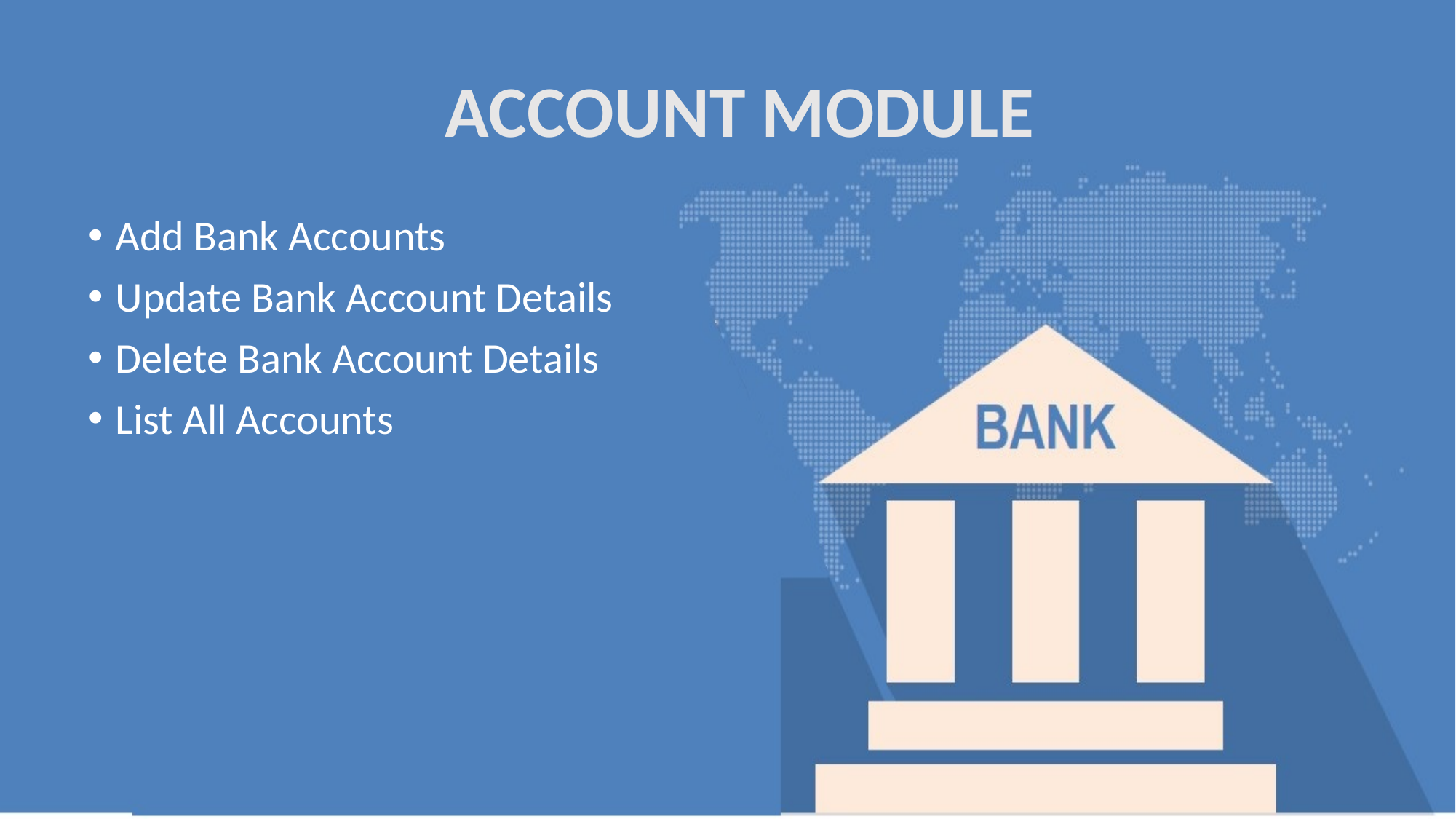

ACCOUNT MODULE
Add Bank Accounts
Update Bank Account Details
Delete Bank Account Details
List All Accounts